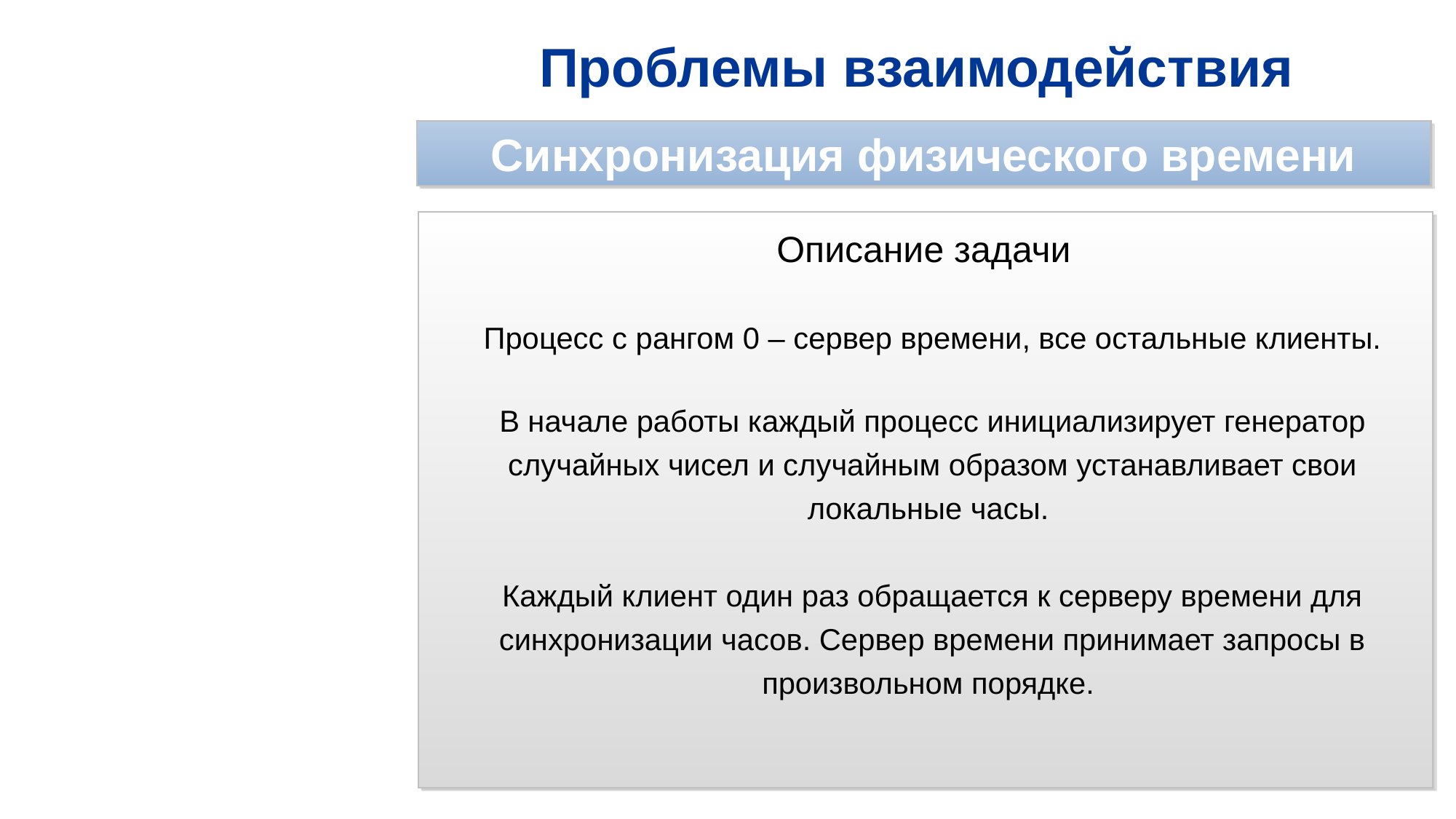

# Проблемы взаимодействия
Синхронизация физического времени

Описание задачи
Процесс с рангом 0 – сервер времени, все остальные клиенты.

В начале работы каждый процесс инициализирует генератор случайных чисел и случайным образом устанавливает свои локальные часы.

Каждый клиент один раз обращается к серверу времени для синхронизации часов. Сервер времени принимает запросы в произвольном порядке.